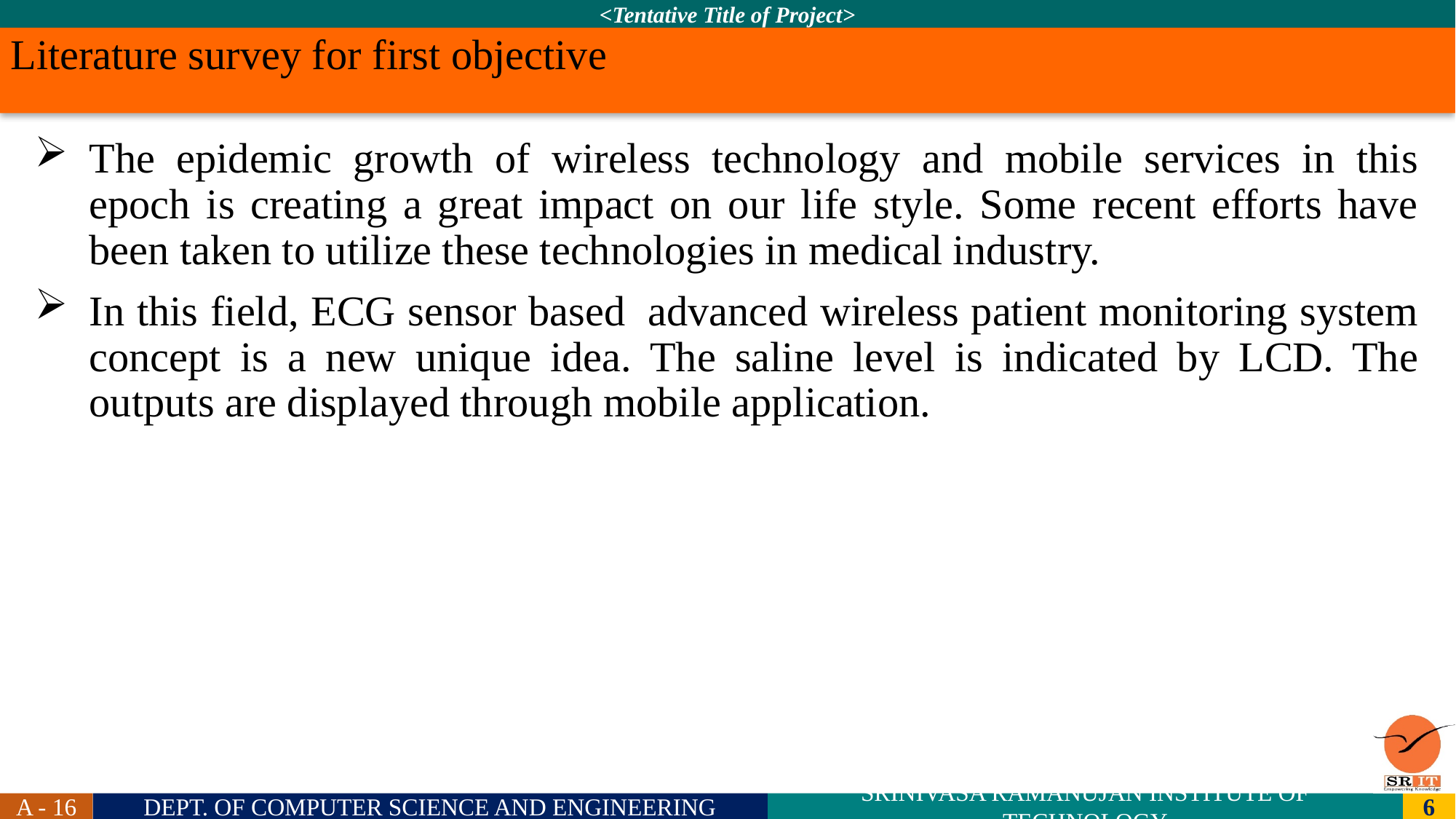

# Literature survey for first objective
The epidemic growth of wireless technology and mobile services in this epoch is creating a great impact on our life style. Some recent efforts have been taken to utilize these technologies in medical industry.
In this field, ECG sensor based  advanced wireless patient monitoring system concept is a new unique idea. The saline level is indicated by LCD. The outputs are displayed through mobile application.